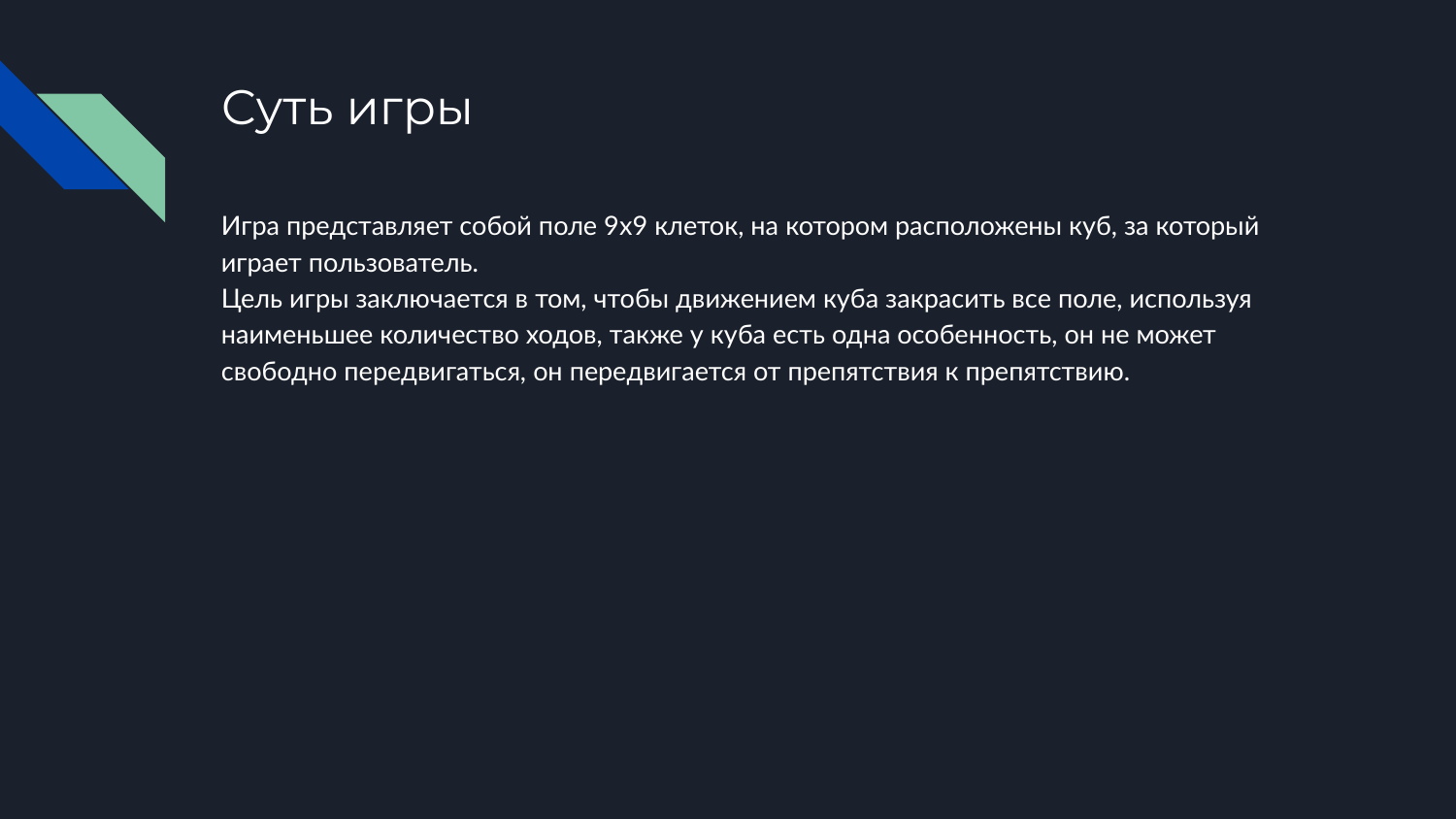

# Суть игры
Игра представляет собой поле 9x9 клеток, на котором расположены куб, за который играет пользователь.
Цель игры заключается в том, чтобы движением куба закрасить все поле, используя наименьшее количество ходов, также у куба есть одна особенность, он не может свободно передвигаться, он передвигается от препятствия к препятствию.